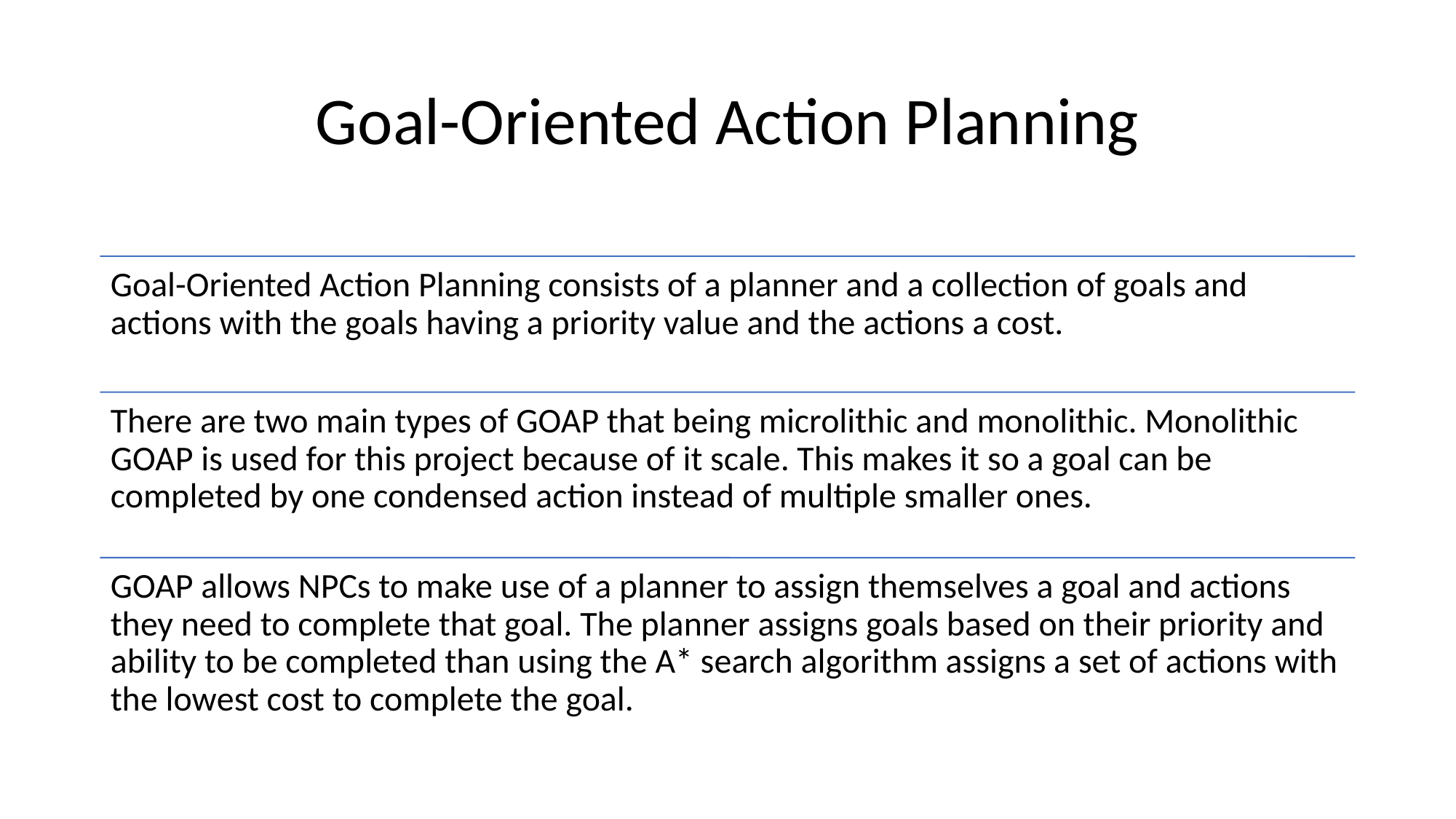

# Goal-Oriented Action Planning
Goal-Oriented Action Planning consists of a planner and a collection of goals and actions with the goals having a priority value and the actions a cost.
There are two main types of GOAP that being microlithic and monolithic. Monolithic GOAP is used for this project because of it scale. This makes it so a goal can be completed by one condensed action instead of multiple smaller ones.
GOAP allows NPCs to make use of a planner to assign themselves a goal and actions they need to complete that goal. The planner assigns goals based on their priority and ability to be completed than using the A* search algorithm assigns a set of actions with the lowest cost to complete the goal.